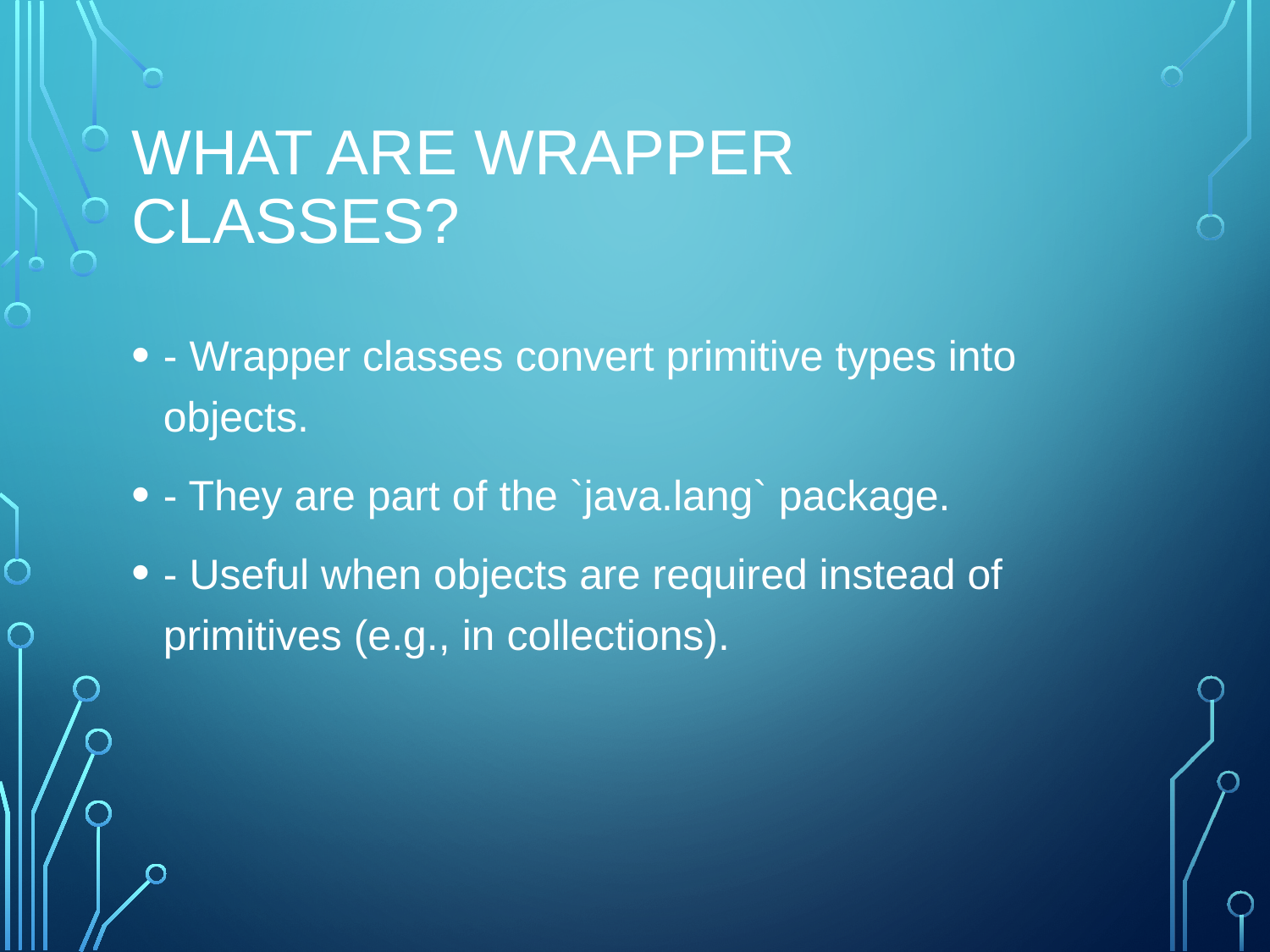

# What are Wrapper Classes?
- Wrapper classes convert primitive types into objects.
- They are part of the `java.lang` package.
- Useful when objects are required instead of primitives (e.g., in collections).